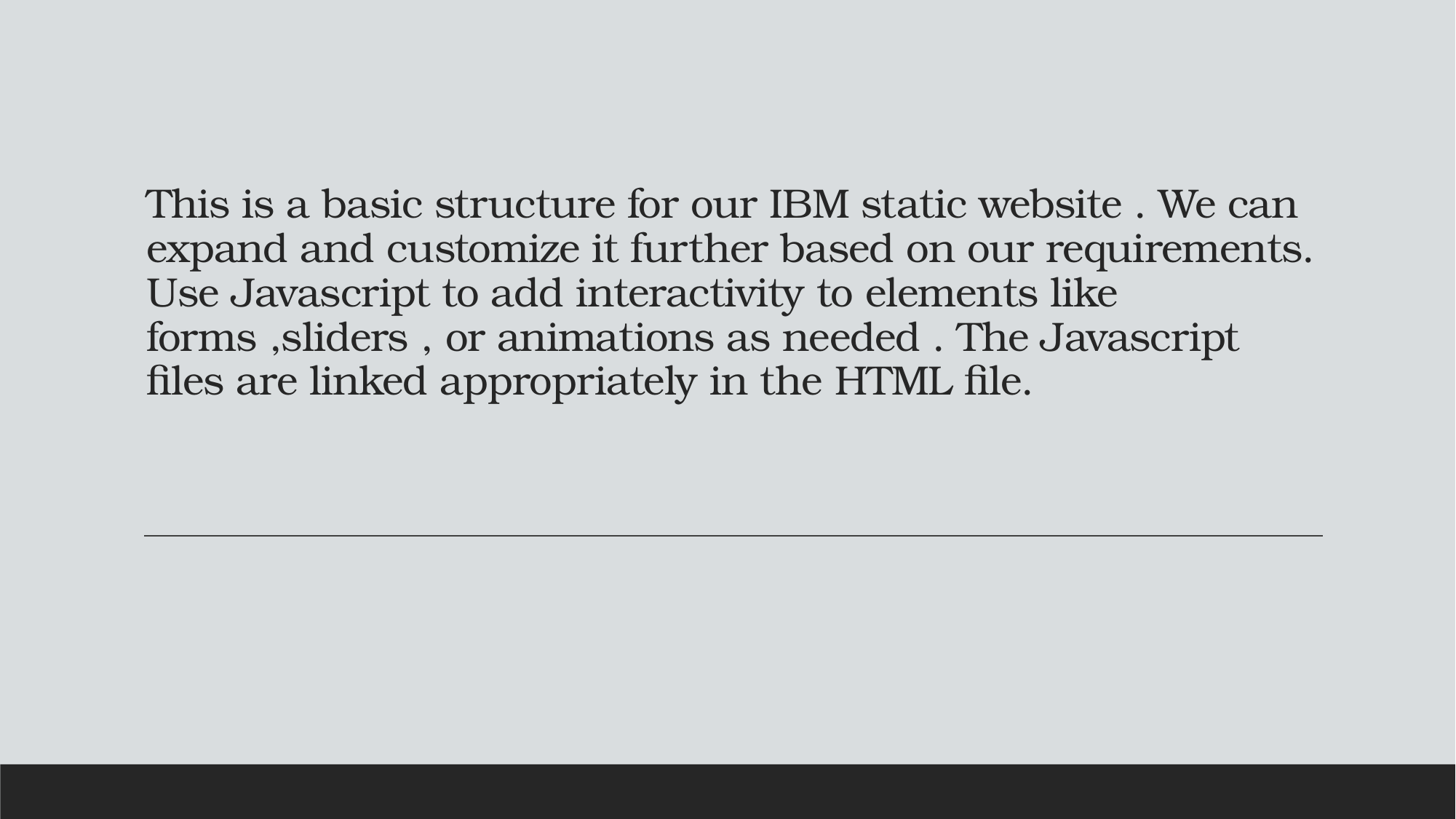

# This is a basic structure for our IBM static website . We can expand and customize it further based on our requirements. Use Javascript to add interactivity to elements like forms ,sliders , or animations as needed . The Javascript files are linked appropriately in the HTML file.